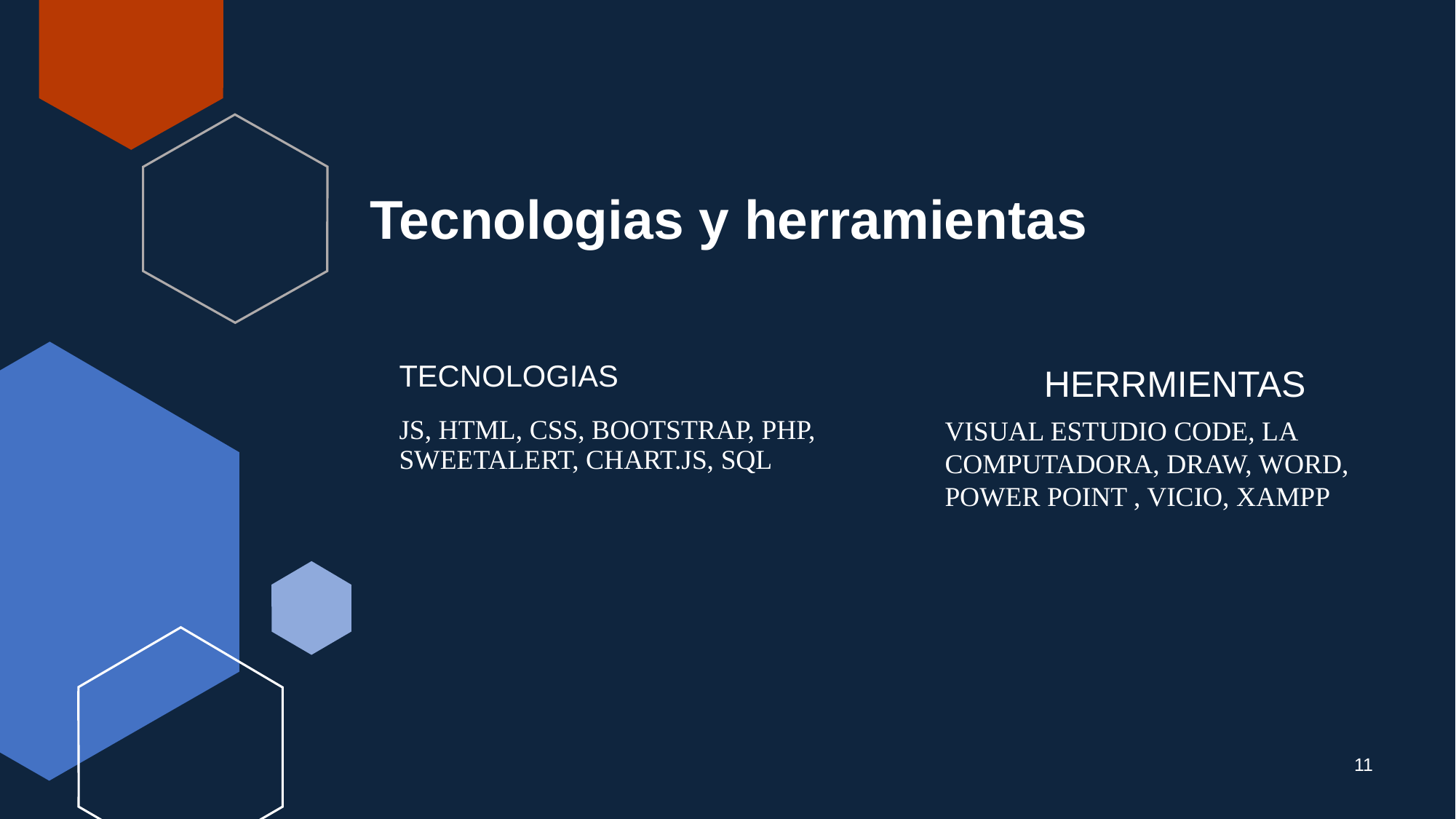

# Tecnologias y herramientas
TECNOLOGIAS
JS, HTML, CSS, BOOTSTRAP, PHP, SWEETALERT, CHART.JS, SQL

             HERRMIENTAS
VISUAL ESTUDIO CODE, LA COMPUTADORA, DRAW, WORD, POWER POINT , VICIO, XAMPP

11